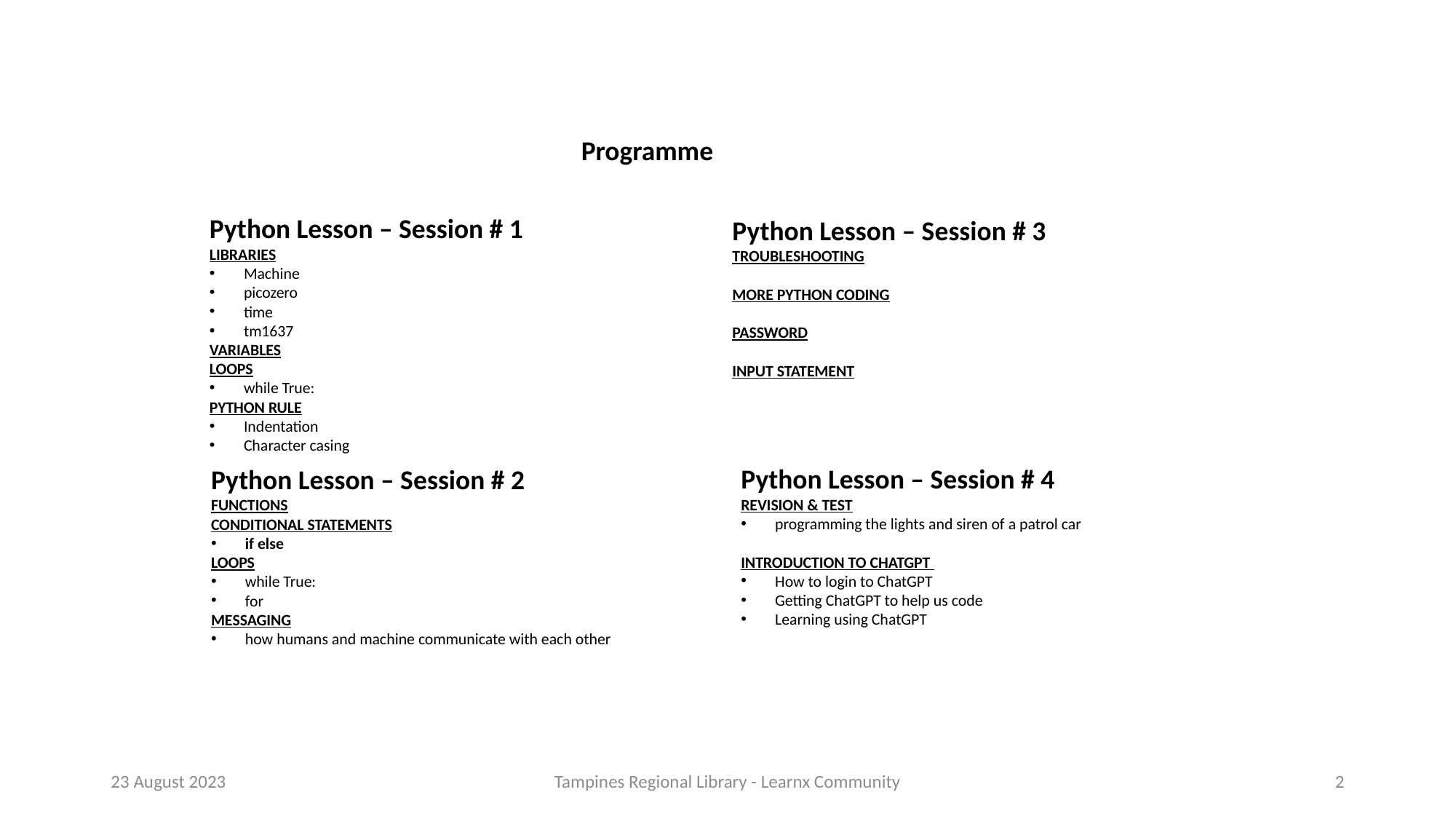

Programme
Python Lesson – Session # 1
LIBRARIES
Machine
picozero
time
tm1637
VARIABLES
LOOPS
while True:
PYTHON RULE
Indentation
Character casing

Python Lesson – Session # 3
TROUBLESHOOTING

MORE PYTHON CODING

PASSWORD

INPUT STATEMENT

Python Lesson – Session # 4
REVISION & TEST
programming the lights and siren of a patrol car

INTRODUCTION TO CHATGPT
How to login to ChatGPT
Getting ChatGPT to help us code
Learning using ChatGPT

Python Lesson – Session # 2
FUNCTIONS
CONDITIONAL STATEMENTS
if else
LOOPS
while True:
for
MESSAGING
how humans and machine communicate with each other
23 August 2023
Tampines Regional Library - Learnx Community
2